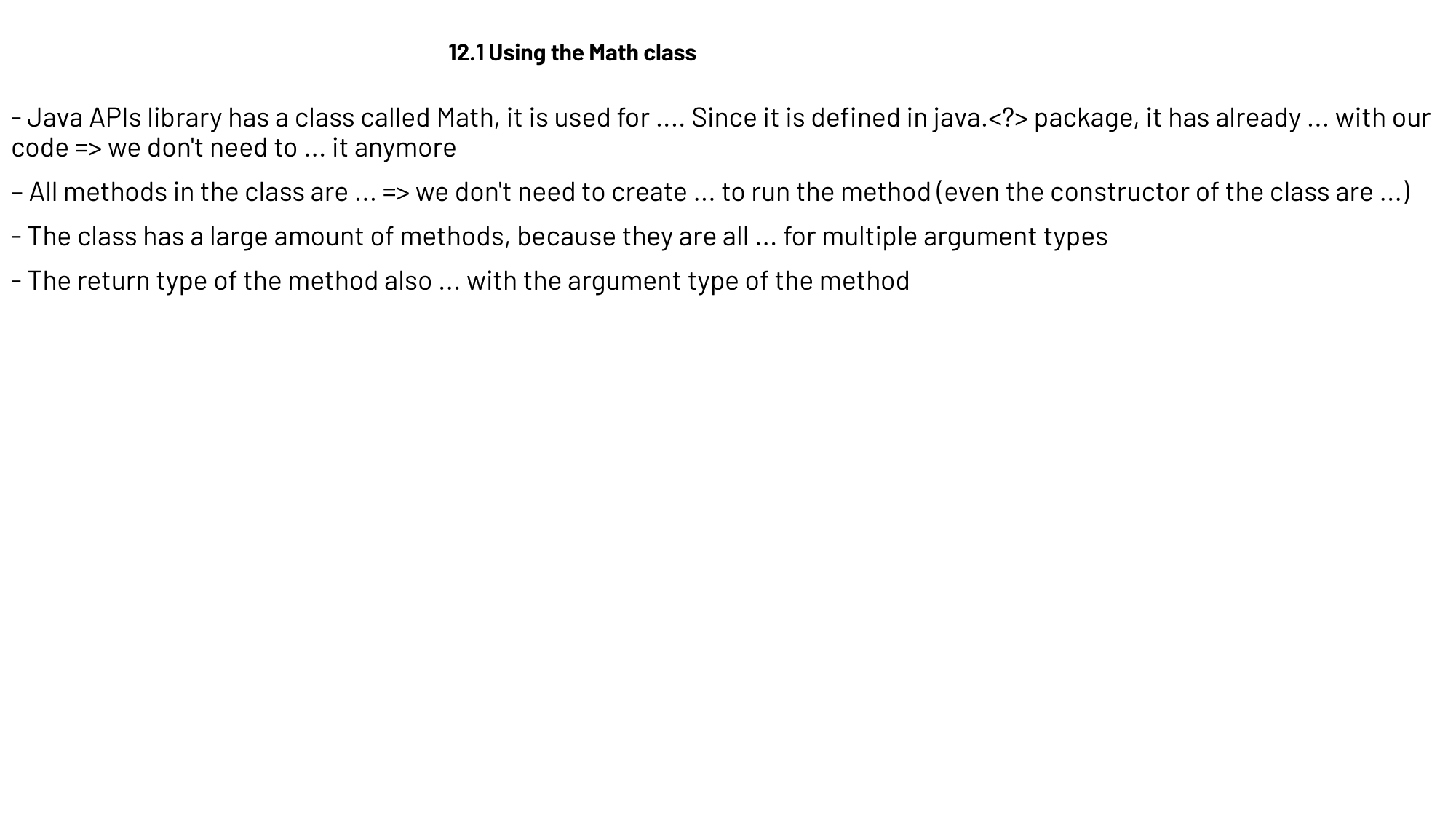

12.1 Using the Math class
- Java APIs library has a class called Math, it is used for .... Since it is defined in java.<?> package, it has already ... with our code => we don't need to ... it anymore
– All methods in the class are ... => we don't need to create ... to run the method (even the constructor of the class are ...)
- The class has a large amount of methods, because they are all ... for multiple argument types
- The return type of the method also ... with the argument type of the method